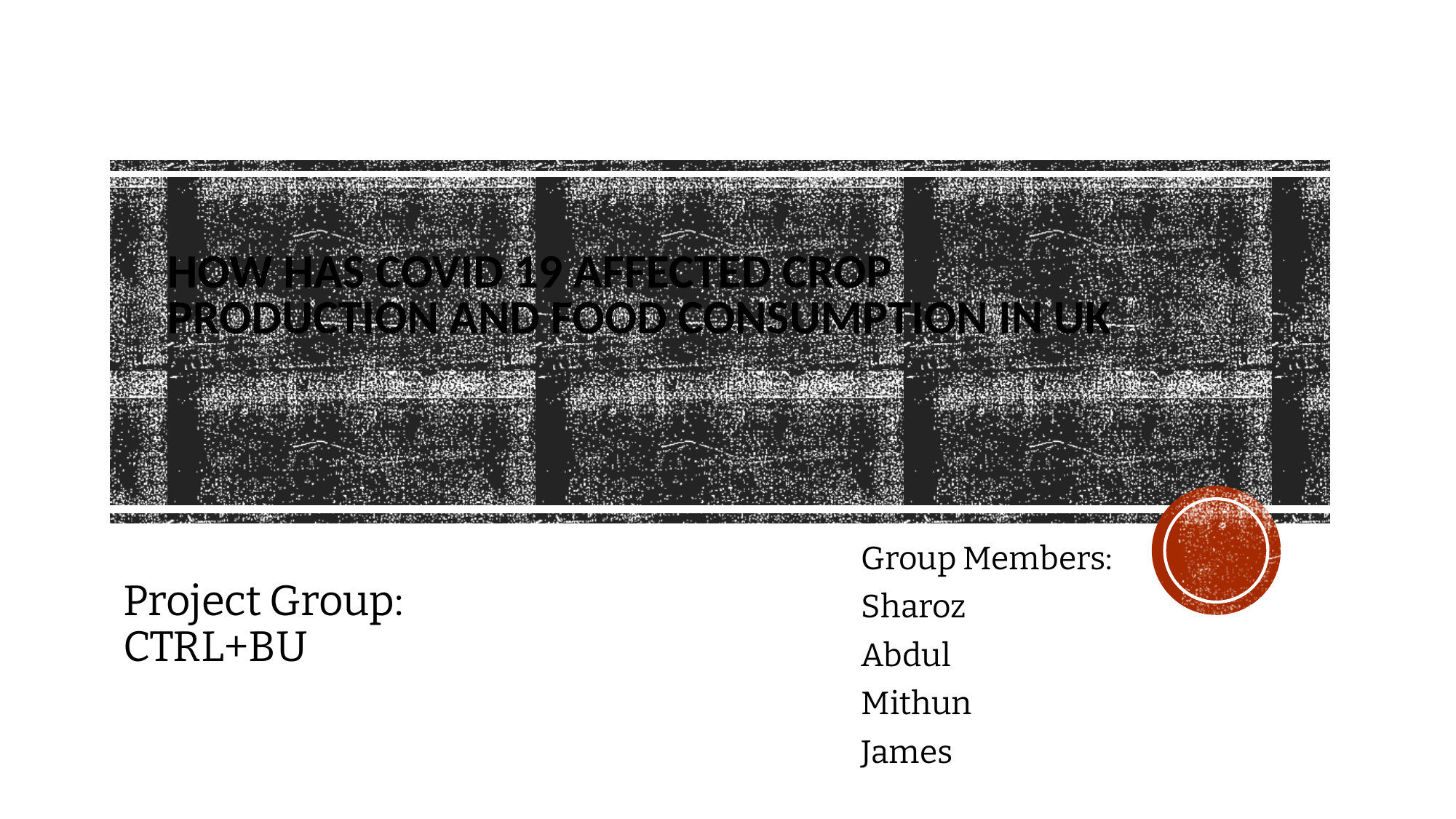

# How has COVID 19 affected crop production and food consumption in UK

Group Members:
Sharoz
Abdul
Mithun
James

Project Group: CTRL+BU